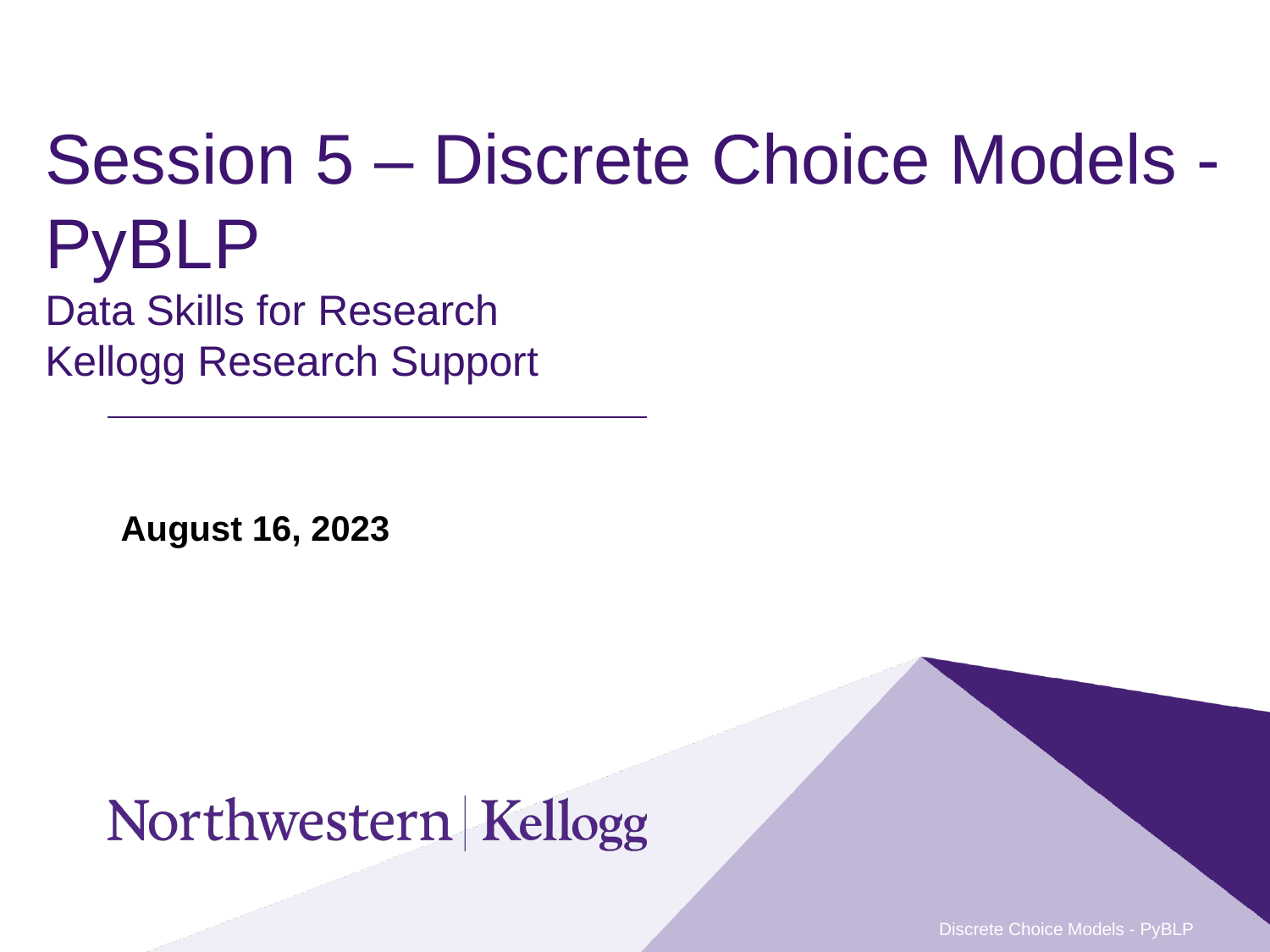

# Session 5 – Discrete Choice Models - PyBLP Data Skills for Research  Kellogg Research Support

August 16, 2023
Discrete Choice Models - PyBLP